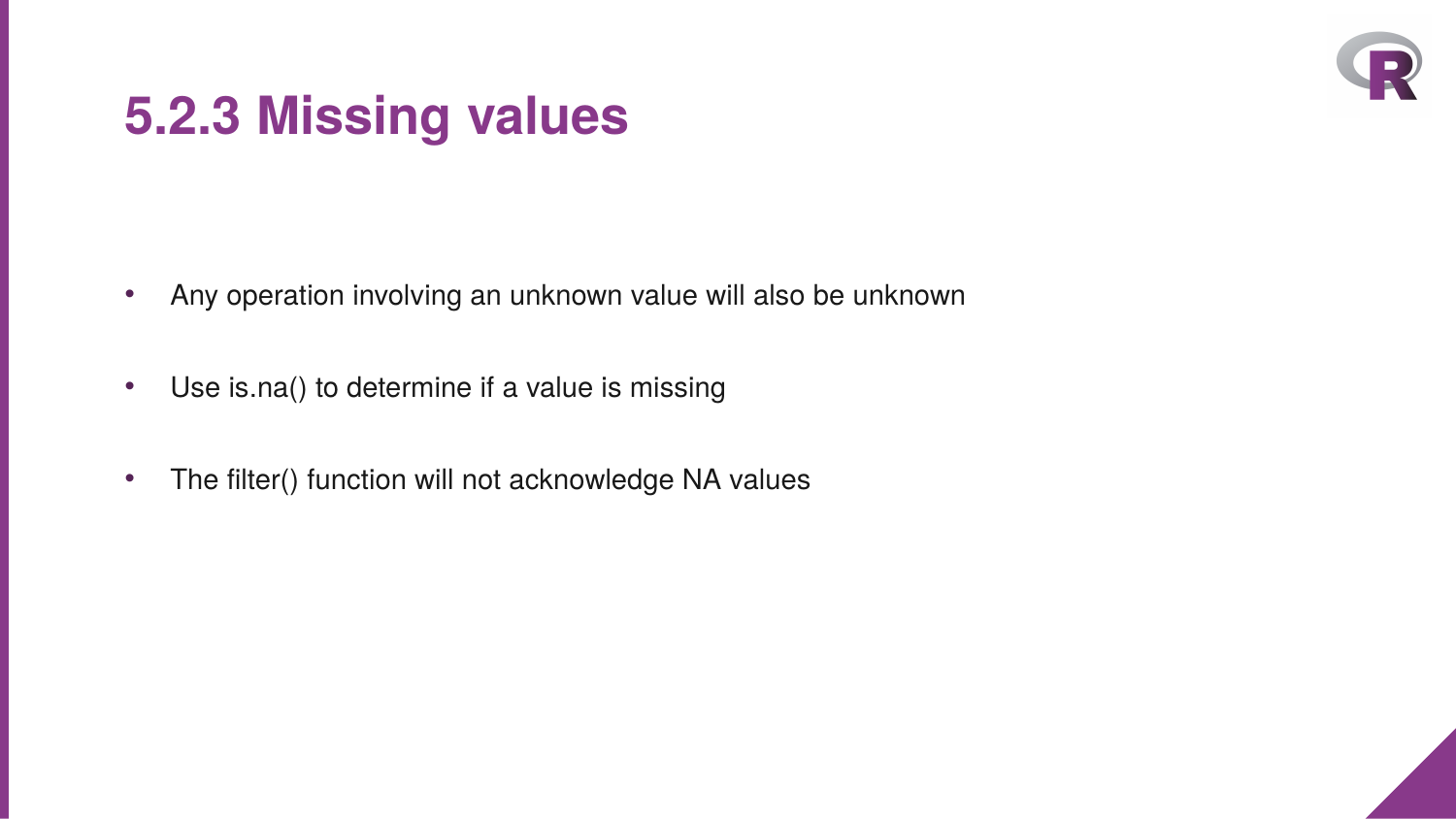

# 5.2.3 Missing values
Any operation involving an unknown value will also be unknown

Use is.na() to determine if a value is missing

The filter() function will not acknowledge NA values